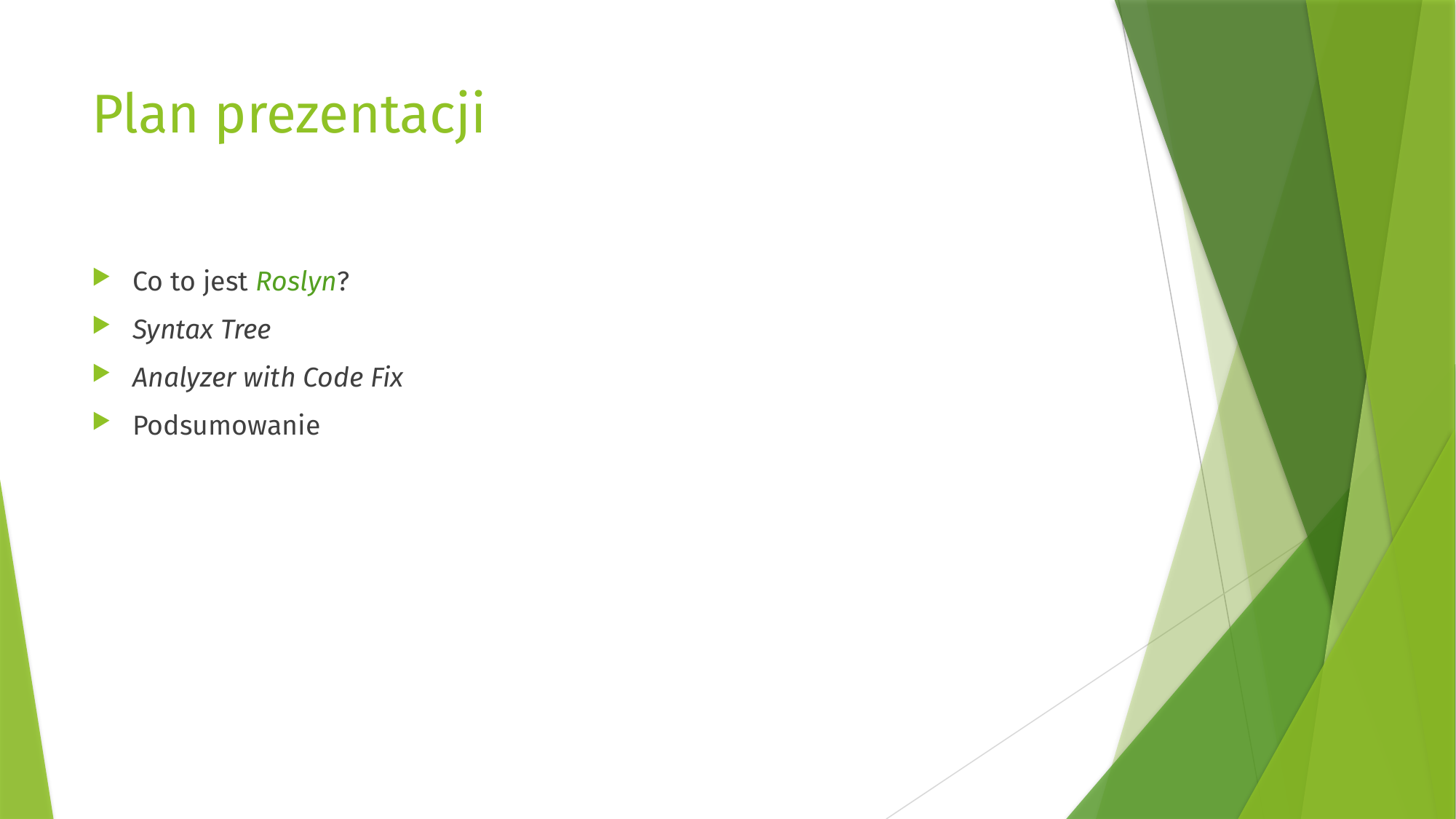

# Plan prezentacji
Co to jest Roslyn?
Syntax Tree
Analyzer with Code Fix
Podsumowanie